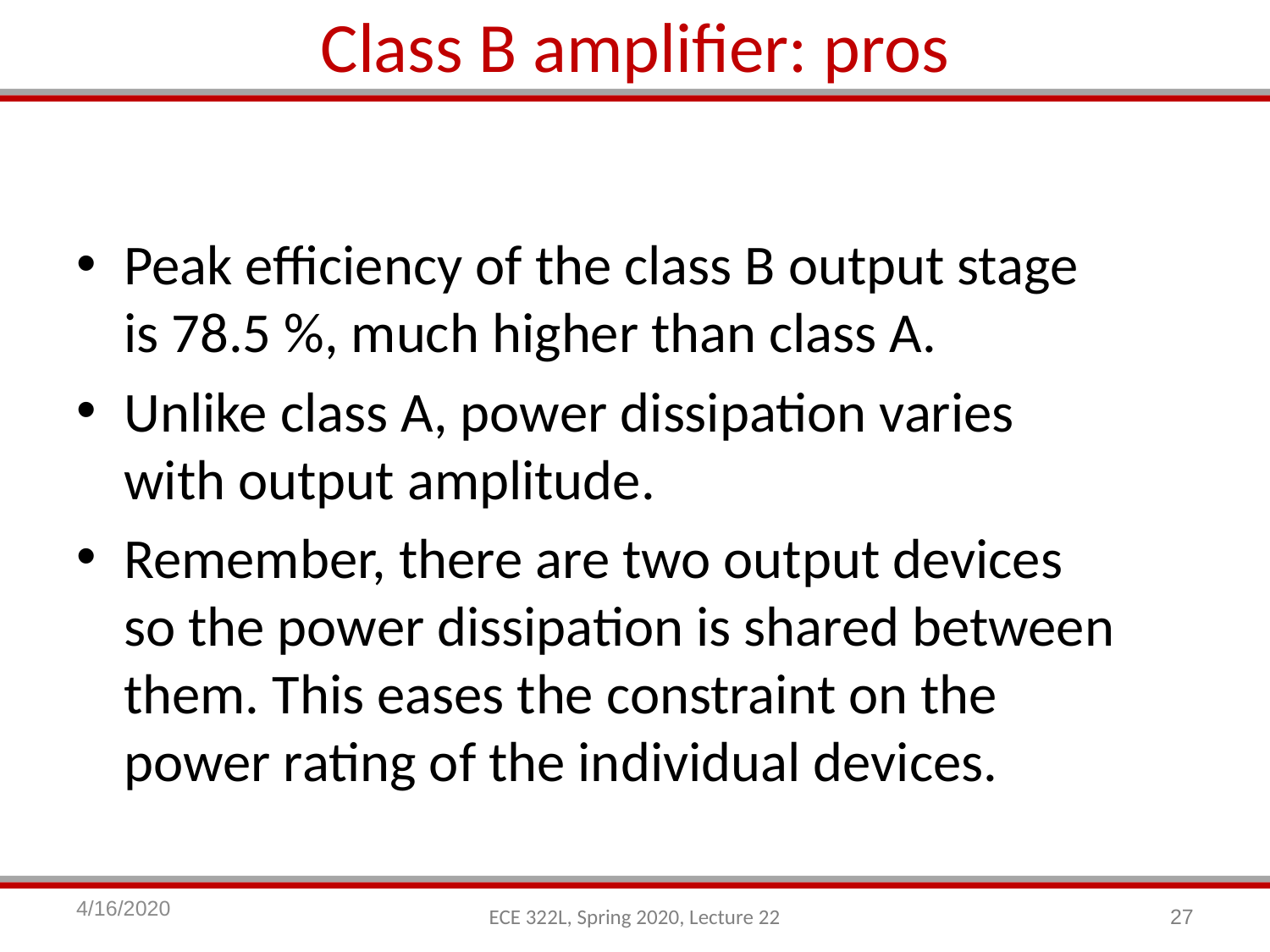

# Class B amplifier: pros
Peak efficiency of the class B output stage is 78.5 %, much higher than class A.
Unlike class A, power dissipation varies with output amplitude.
Remember, there are two output devices so the power dissipation is shared between them. This eases the constraint on the power rating of the individual devices.

4/16/2020
27